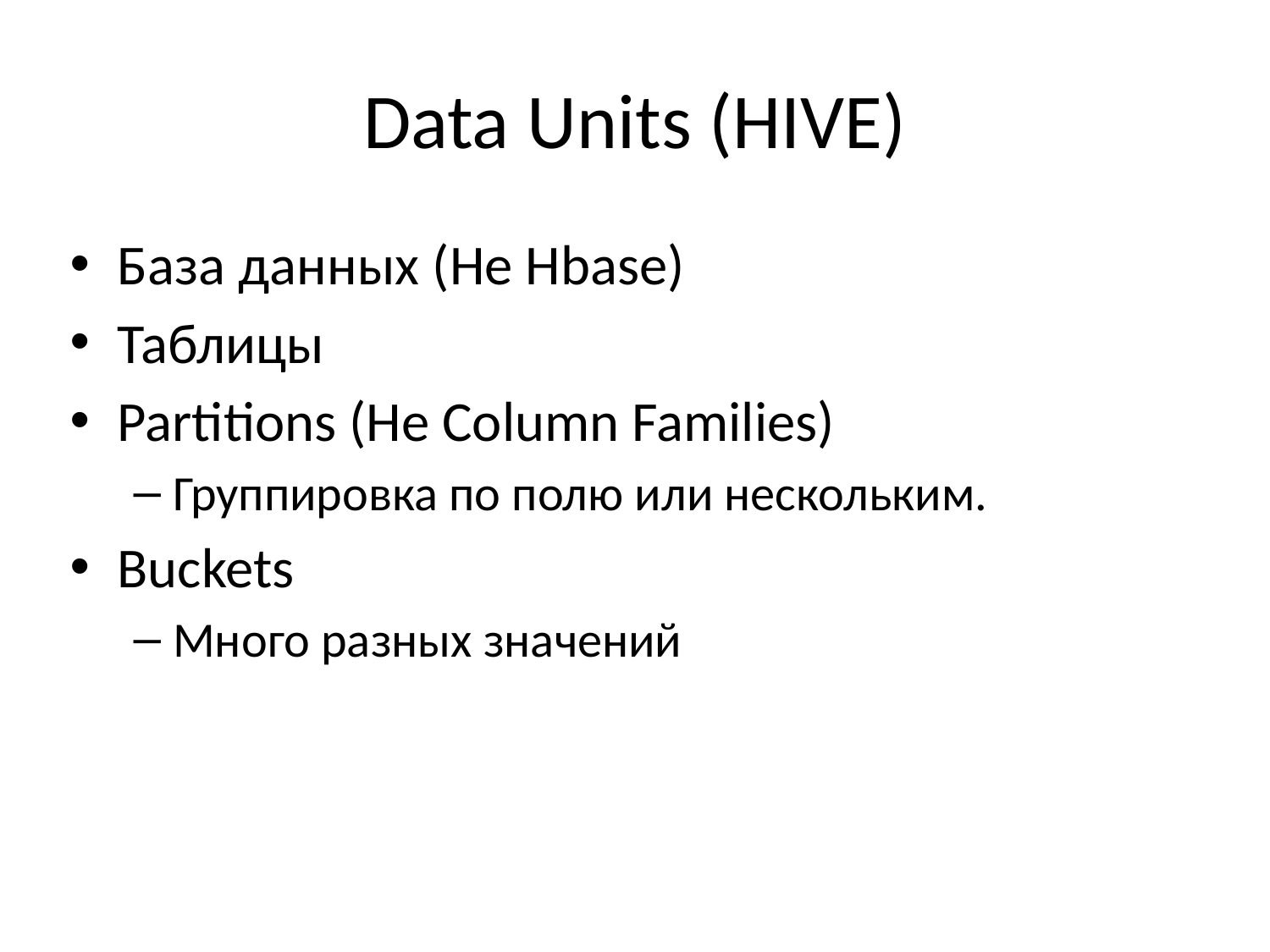

# Data Units (HIVE)
База данных (Не Hbase)
Таблицы
Partitions (Не Column Families)
Группировка по полю или нескольким.
Buckets
Много разных значений